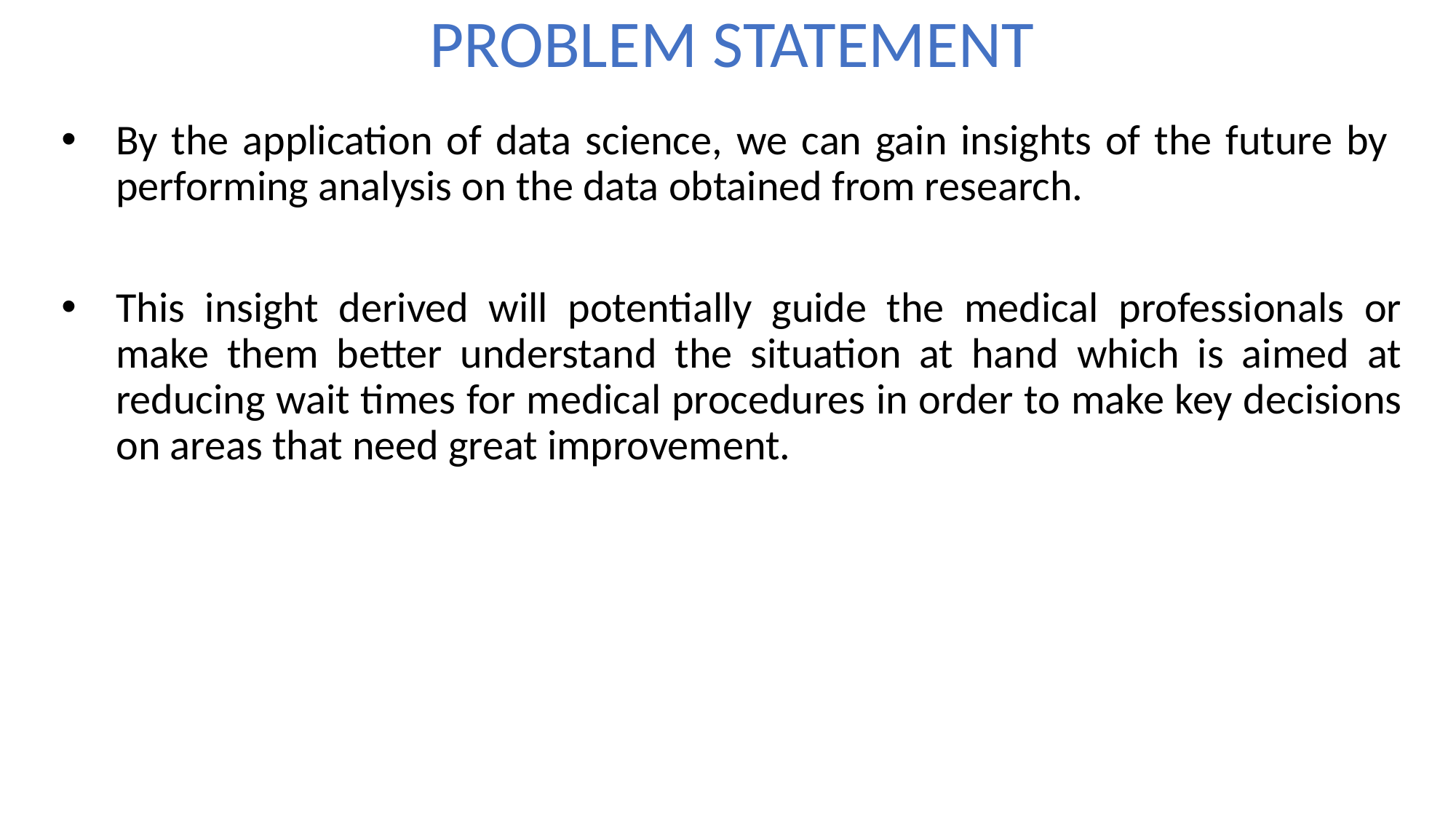

# PROBLEM STATEMENT
By the application of data science, we can gain insights of the future by  performing analysis on the data obtained from research.

This insight derived will potentially guide the medical professionals or make them better understand the situation at hand which is aimed at reducing wait times for medical procedures in order to make key decisions on areas that need great improvement.